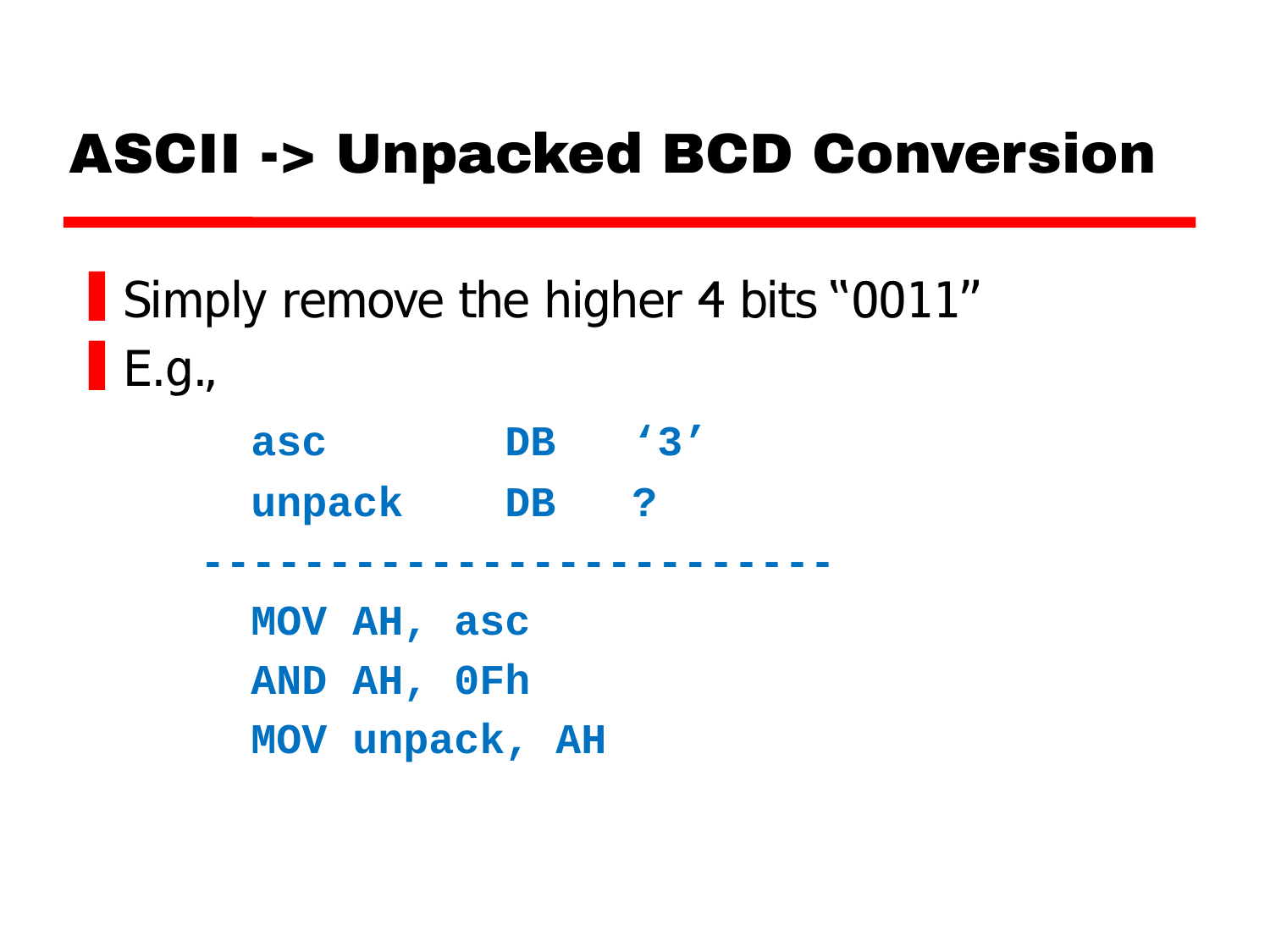

# ASCII -> Unpacked BCD Conversion
Simply remove the higher 4 bits “0011”
E.g.,
		asc 		DB 	‘3’
		unpack	DB 	?
	   -------------------------
		MOV AH, asc
		AND AH, 0Fh
		MOV unpack, AH